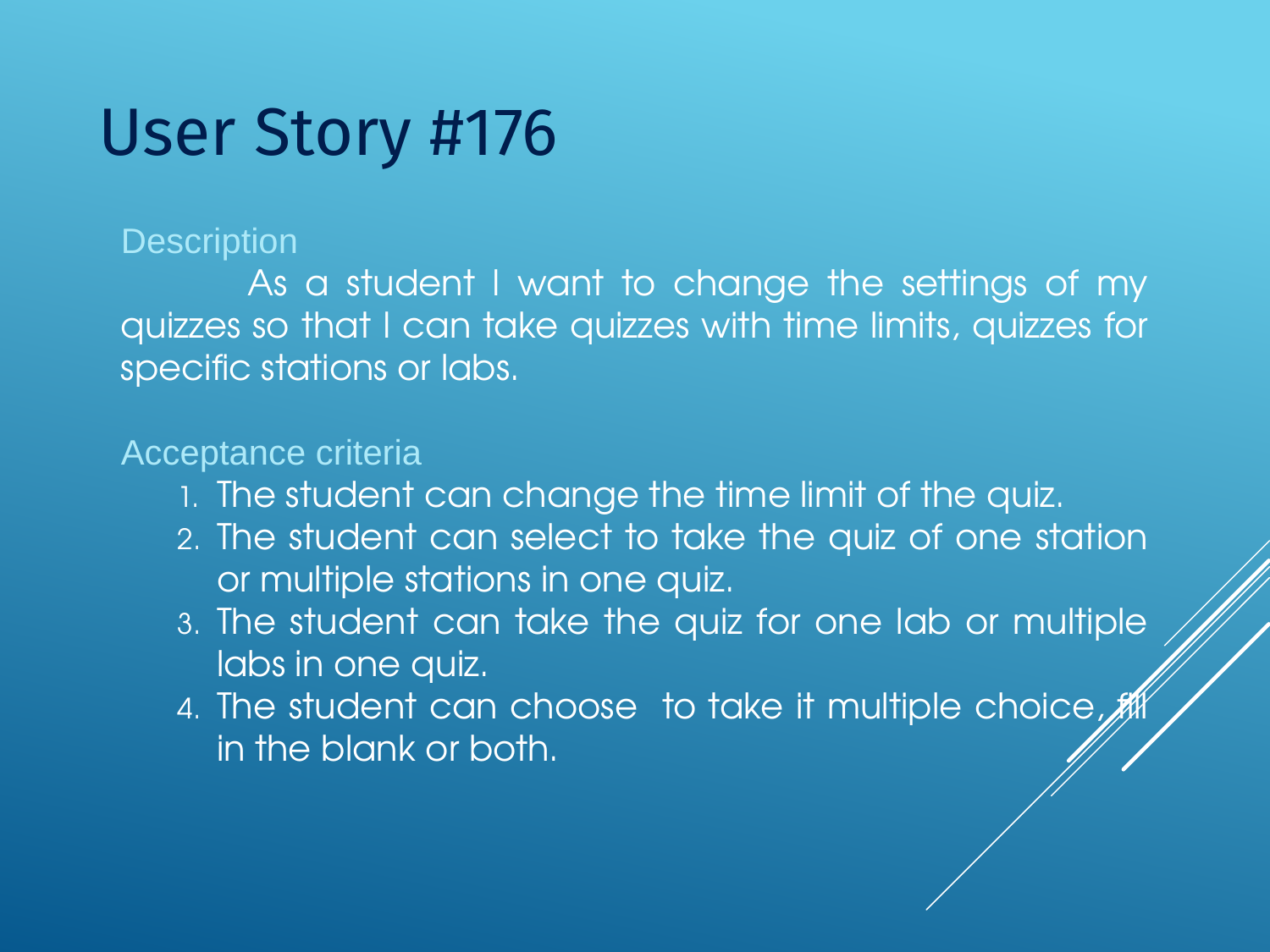

# User Story #176
Description
	As a student I want to change the settings of my quizzes so that I can take quizzes with time limits, quizzes for specific stations or labs.

Acceptance criteria
The student can change the time limit of the quiz.
The student can select to take the quiz of one station or multiple stations in one quiz.
The student can take the quiz for one lab or multiple labs in one quiz.
The student can choose  to take it multiple choice, fill in the blank or both.